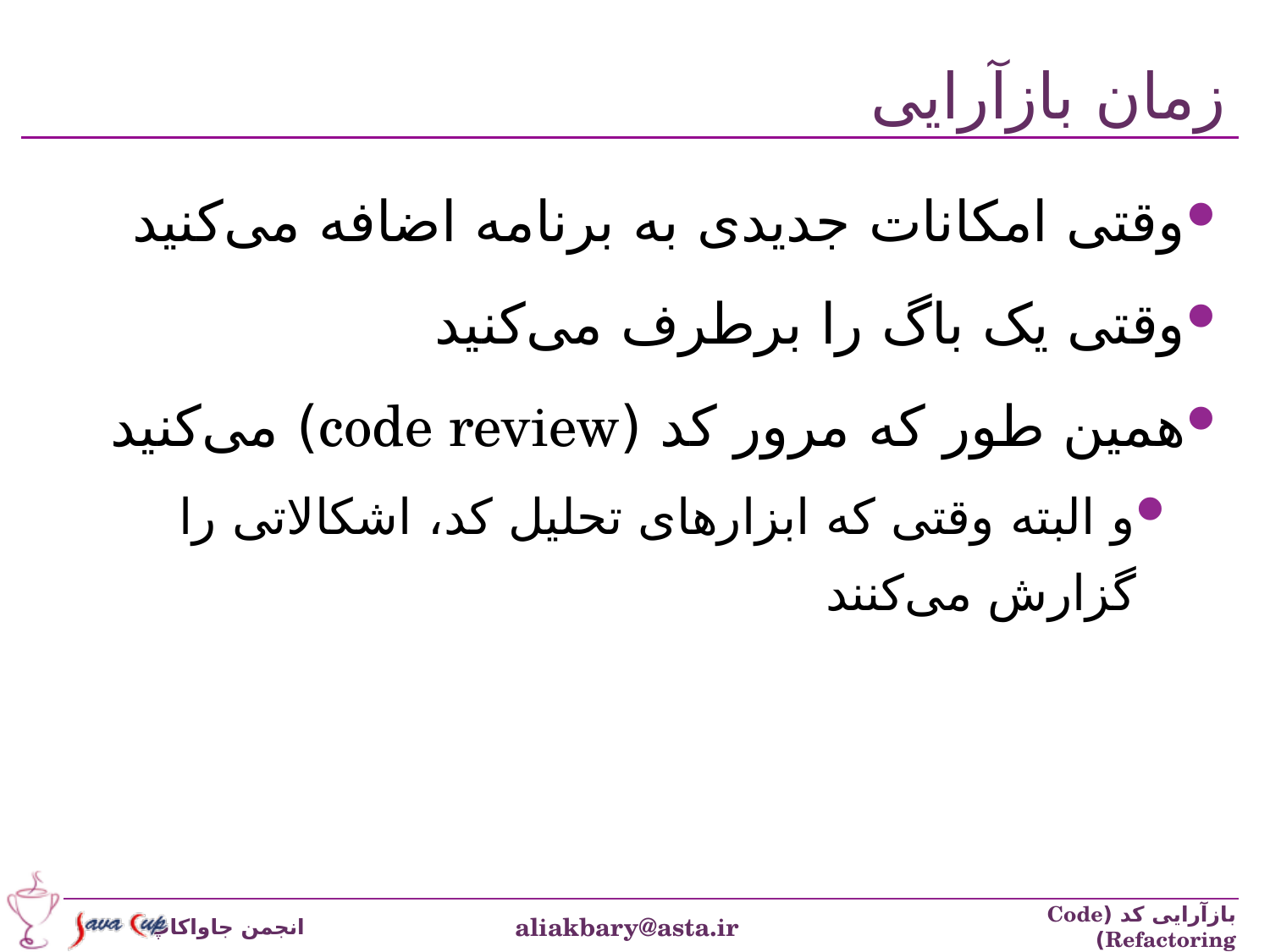

# زمان بازآرایی
وقتی امکانات جدیدی به برنامه اضافه می‌کنید
وقتی یک باگ را برطرف می‌کنید
همین طور که مرور کد (code review) می‌کنید
و البته وقتی که ابزارهای تحلیل کد، اشکالاتی را گزارش می‌کنند